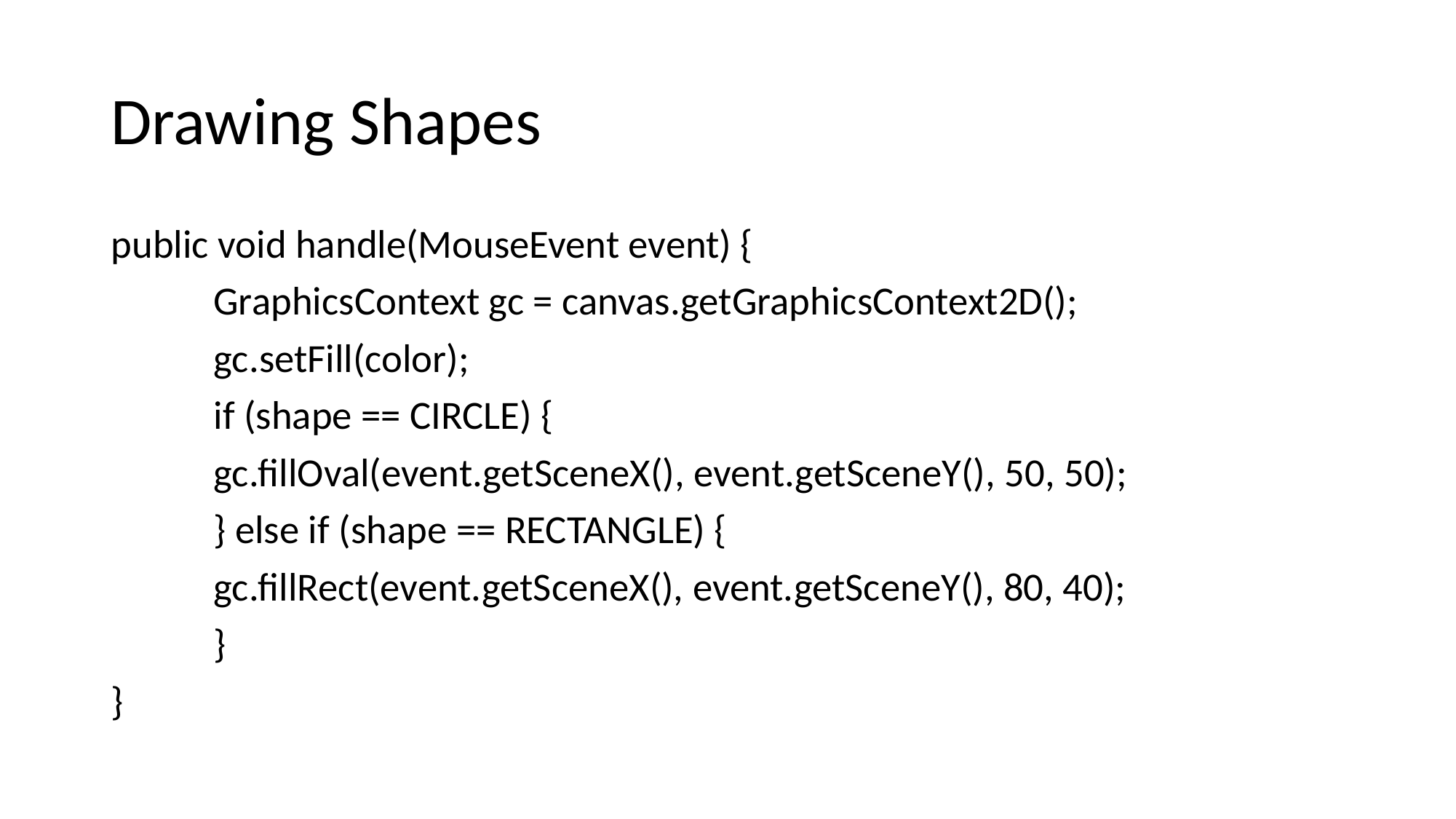

# Drawing Shapes
public void handle(MouseEvent event) {
		GraphicsContext gc = canvas.getGraphicsContext2D();
		gc.setFill(color);
		if (shape == CIRCLE) {
			gc.fillOval(event.getSceneX(), event.getSceneY(), 50, 50);
		} else if (shape == RECTANGLE) {
			gc.fillRect(event.getSceneX(), event.getSceneY(), 80, 40);
		}
}